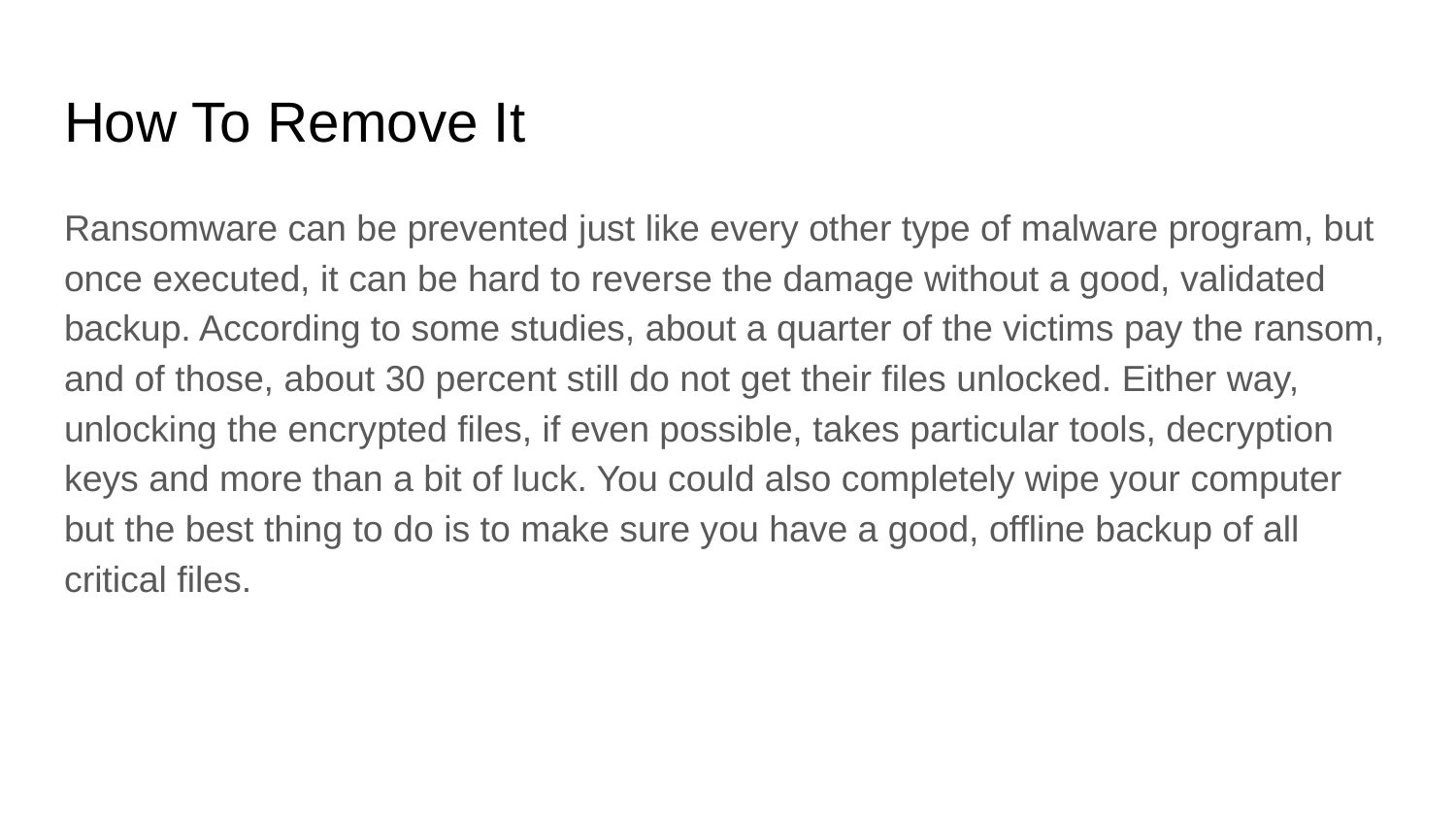

# How To Remove It
Ransomware can be prevented just like every other type of malware program, but once executed, it can be hard to reverse the damage without a good, validated backup. According to some studies, about a quarter of the victims pay the ransom, and of those, about 30 percent still do not get their files unlocked. Either way, unlocking the encrypted files, if even possible, takes particular tools, decryption keys and more than a bit of luck. You could also completely wipe your computer but the best thing to do is to make sure you have a good, offline backup of all critical files.